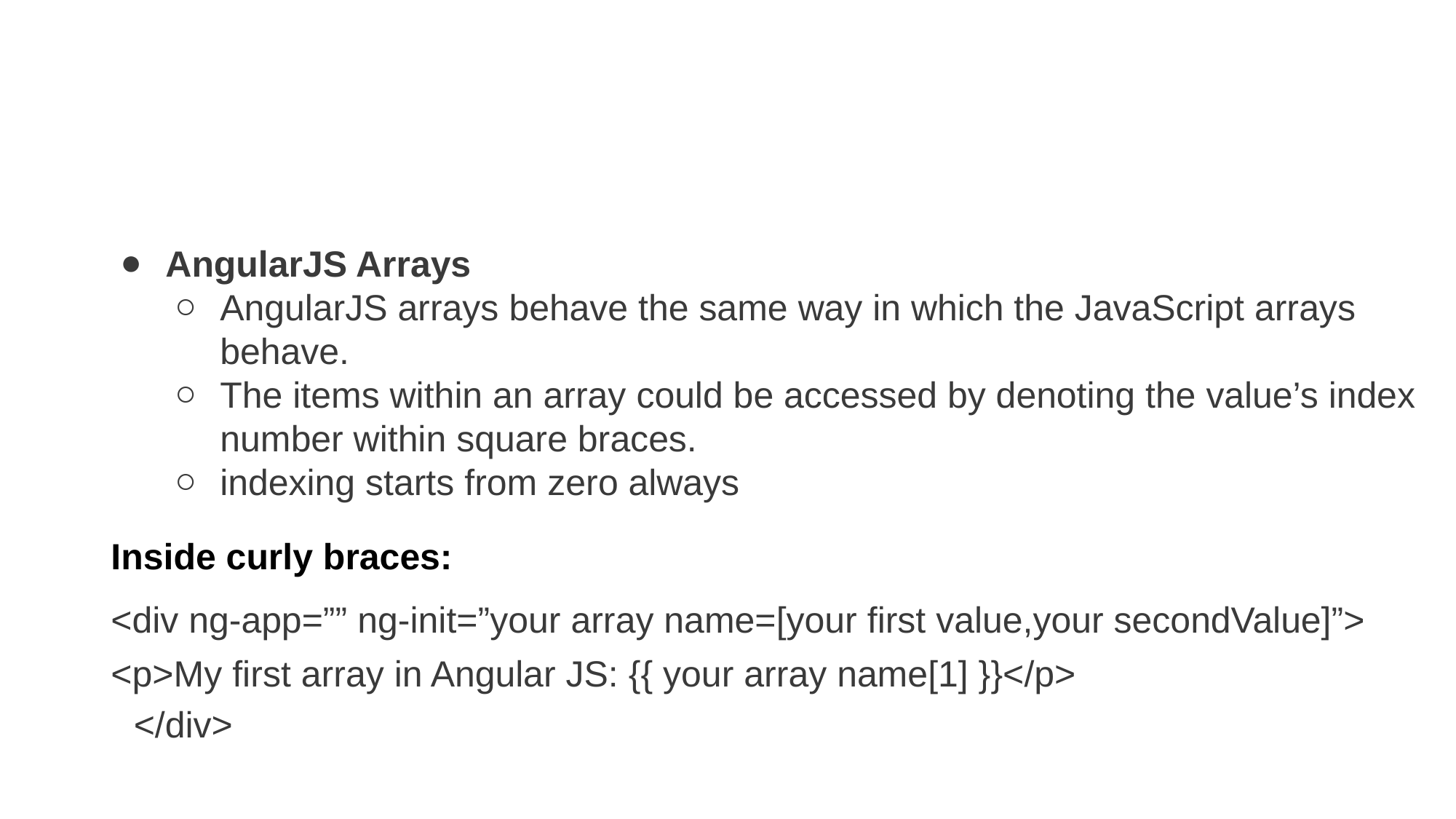

#
AngularJS Arrays
AngularJS arrays behave the same way in which the JavaScript arrays behave.
The items within an array could be accessed by denoting the value’s index number within square braces.
indexing starts from zero always
Inside curly braces:
<div ng-app=”” ng-init=”your array name=[your first value,your secondValue]”>
<p>My first array in Angular JS: {{ your array name[1] }}</p>
</div>